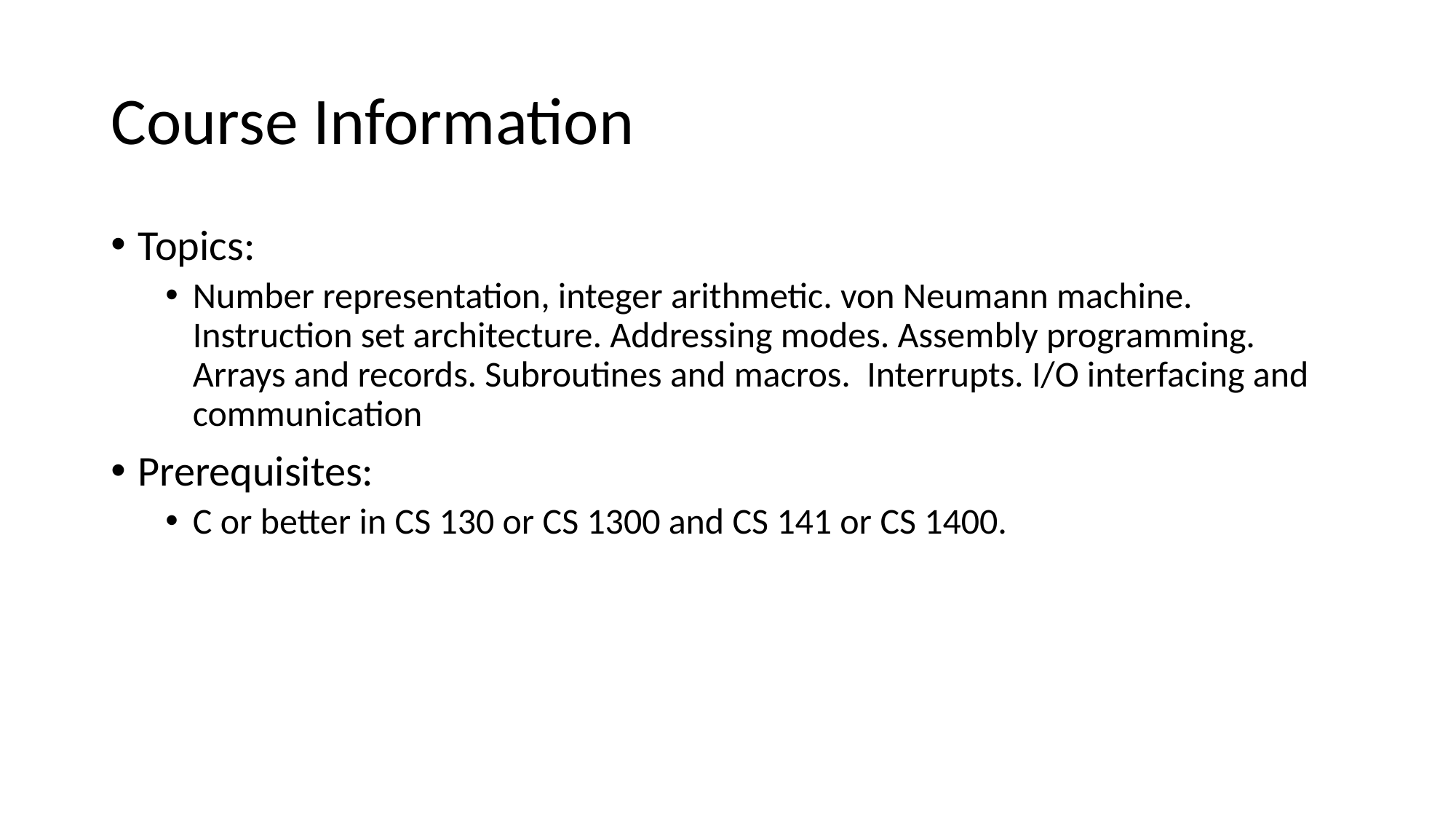

# Course Information
Topics:
Number representation, integer arithmetic. von Neumann machine. Instruction set architecture. Addressing modes. Assembly programming. Arrays and records. Subroutines and macros.  Interrupts. I/O interfacing and communication
Prerequisites:
C or better in CS 130 or CS 1300 and CS 141 or CS 1400.